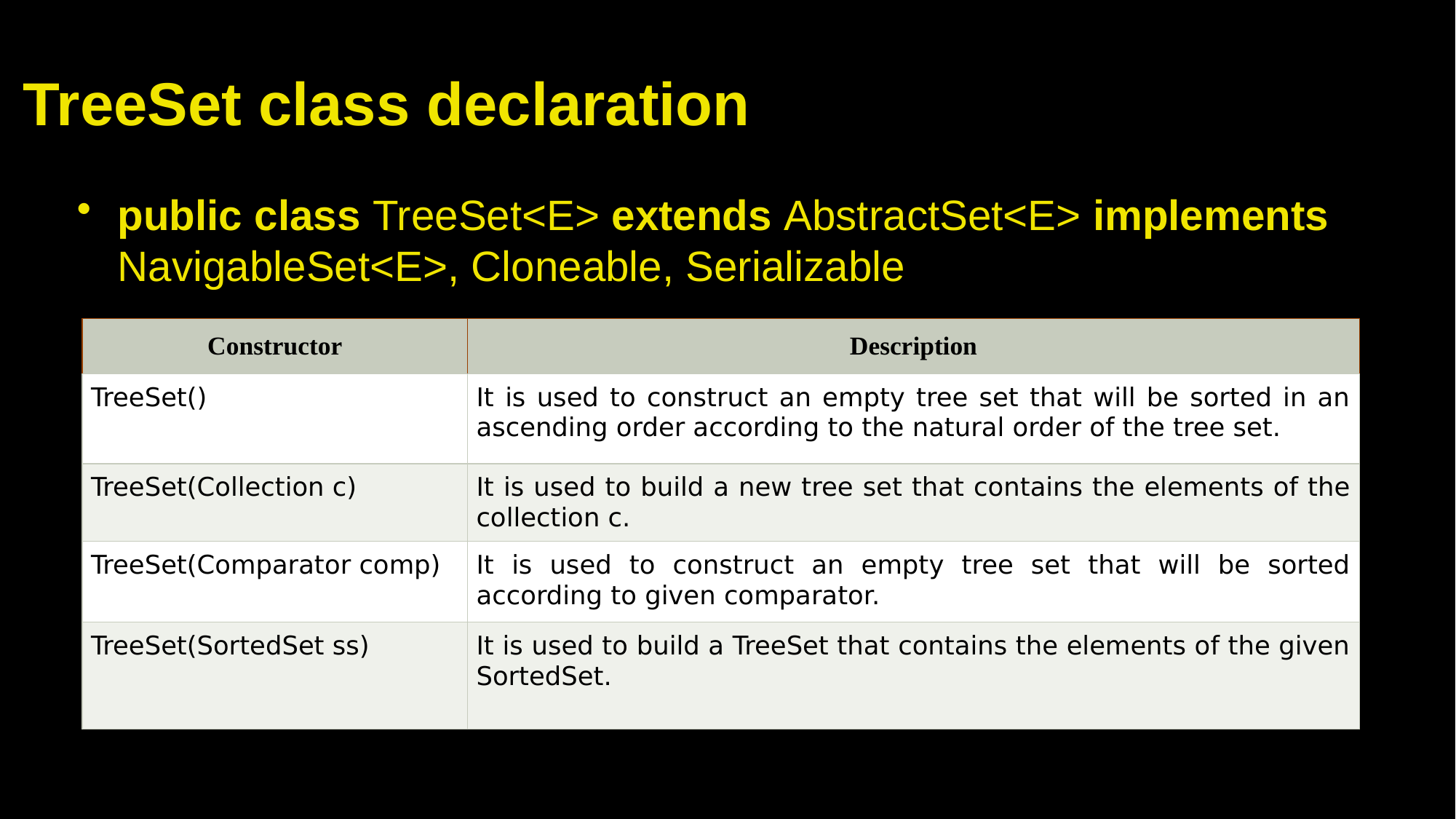

# TreeSet class declaration
public class TreeSet<E> extends AbstractSet<E> implements NavigableSet<E>, Cloneable, Serializable

| Constructor | Description |
| --- | --- |
| TreeSet() | It is used to construct an empty tree set that will be sorted in an ascending order according to the natural order of the tree set. |
| TreeSet(Collection c) | It is used to build a new tree set that contains the elements of the collection c. |
| TreeSet(Comparator comp) | It is used to construct an empty tree set that will be sorted according to given comparator. |
| TreeSet(SortedSet ss) | It is used to build a TreeSet that contains the elements of the given SortedSet. |